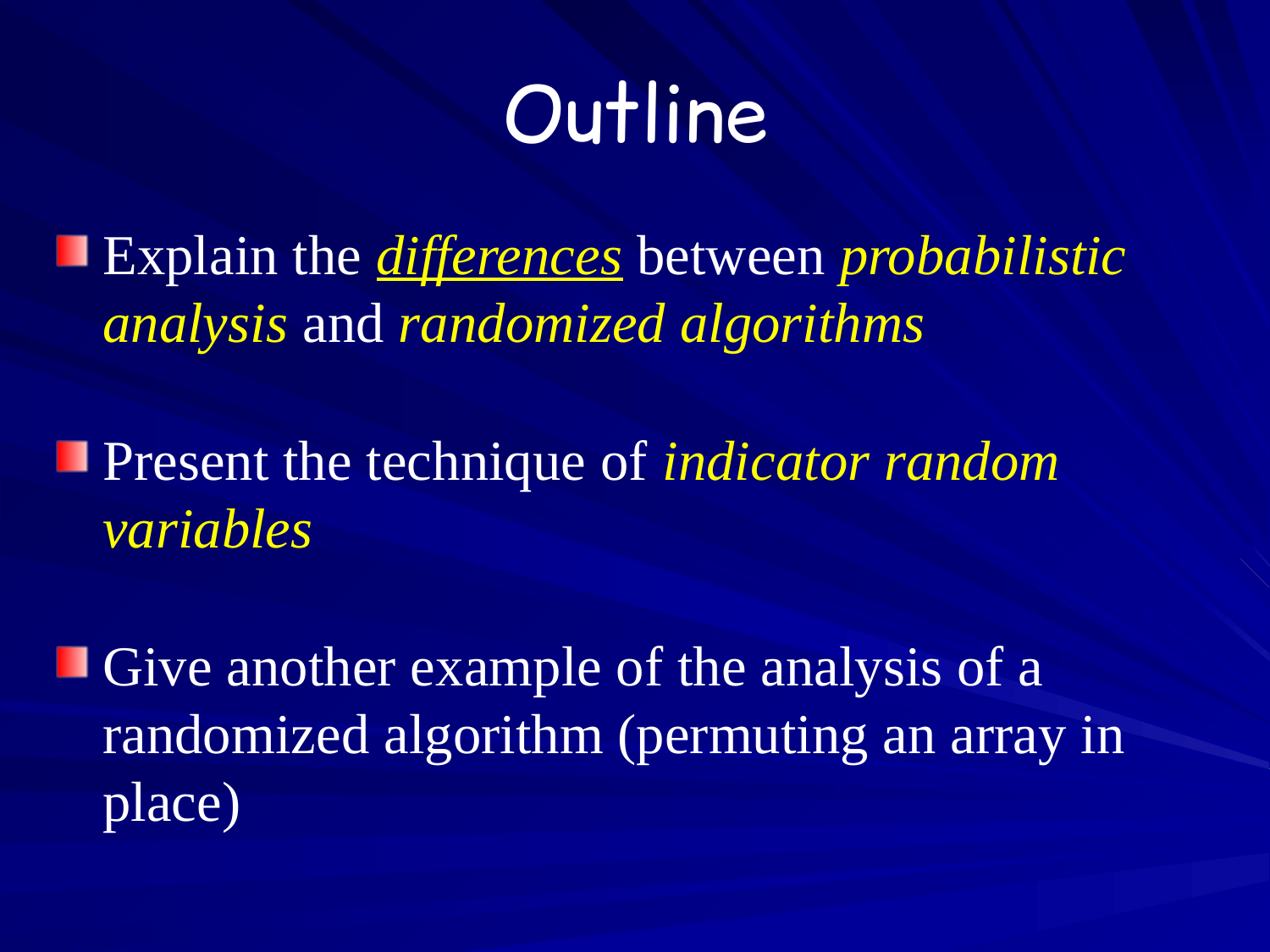

# Outline
Explain the differences between probabilistic analysis and randomized algorithms

Present the technique of indicator random variables

Give another example of the analysis of a randomized algorithm (permuting an array in place)